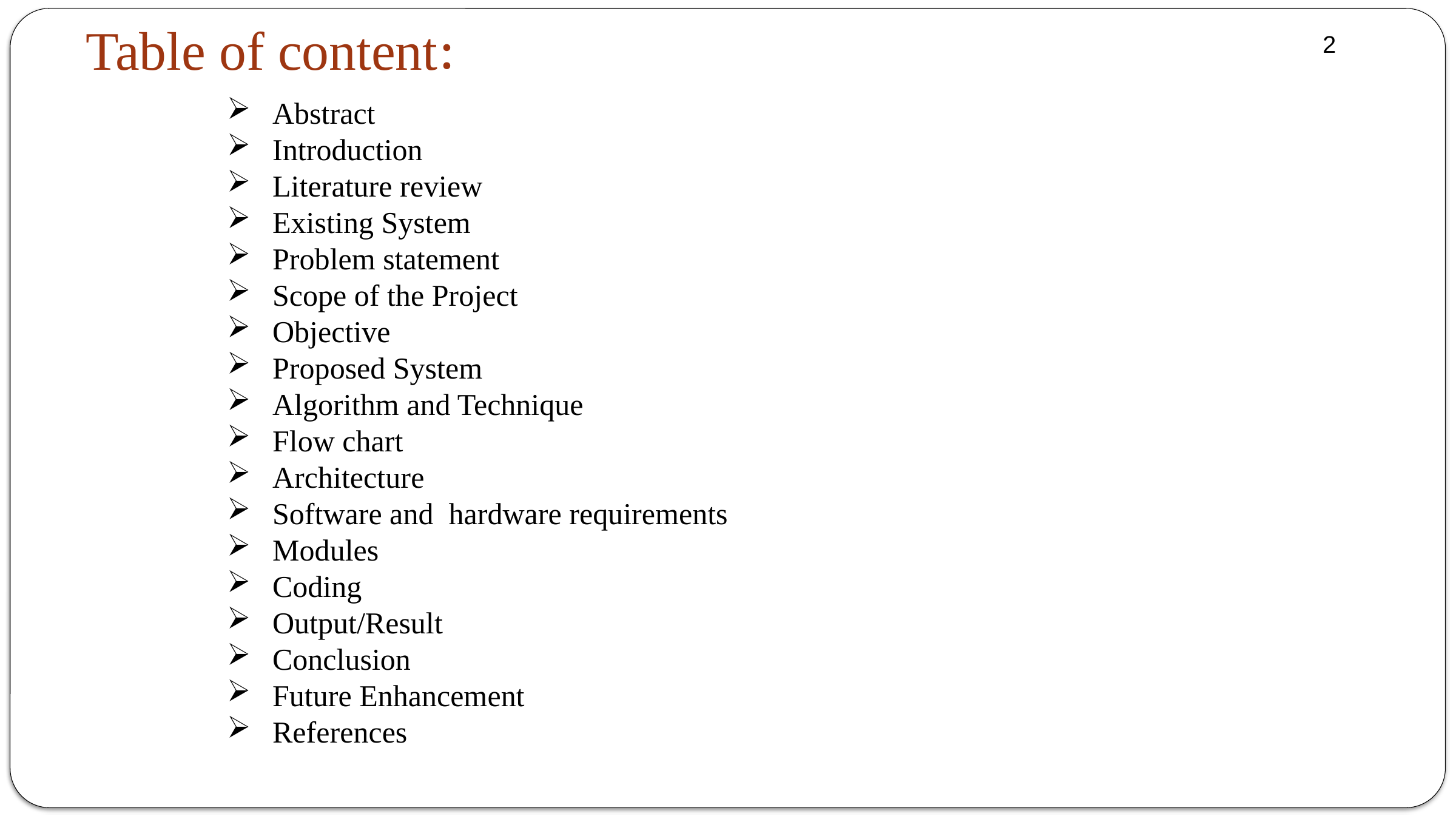

Table of content:
2
Abstract
Introduction
Literature review
Existing System
Problem statement
Scope of the Project
Objective
Proposed System
Algorithm and Technique
Flow chart
Architecture
Software and  hardware requirements
Modules
Coding
Output/Result
Conclusion
Future Enhancement
References